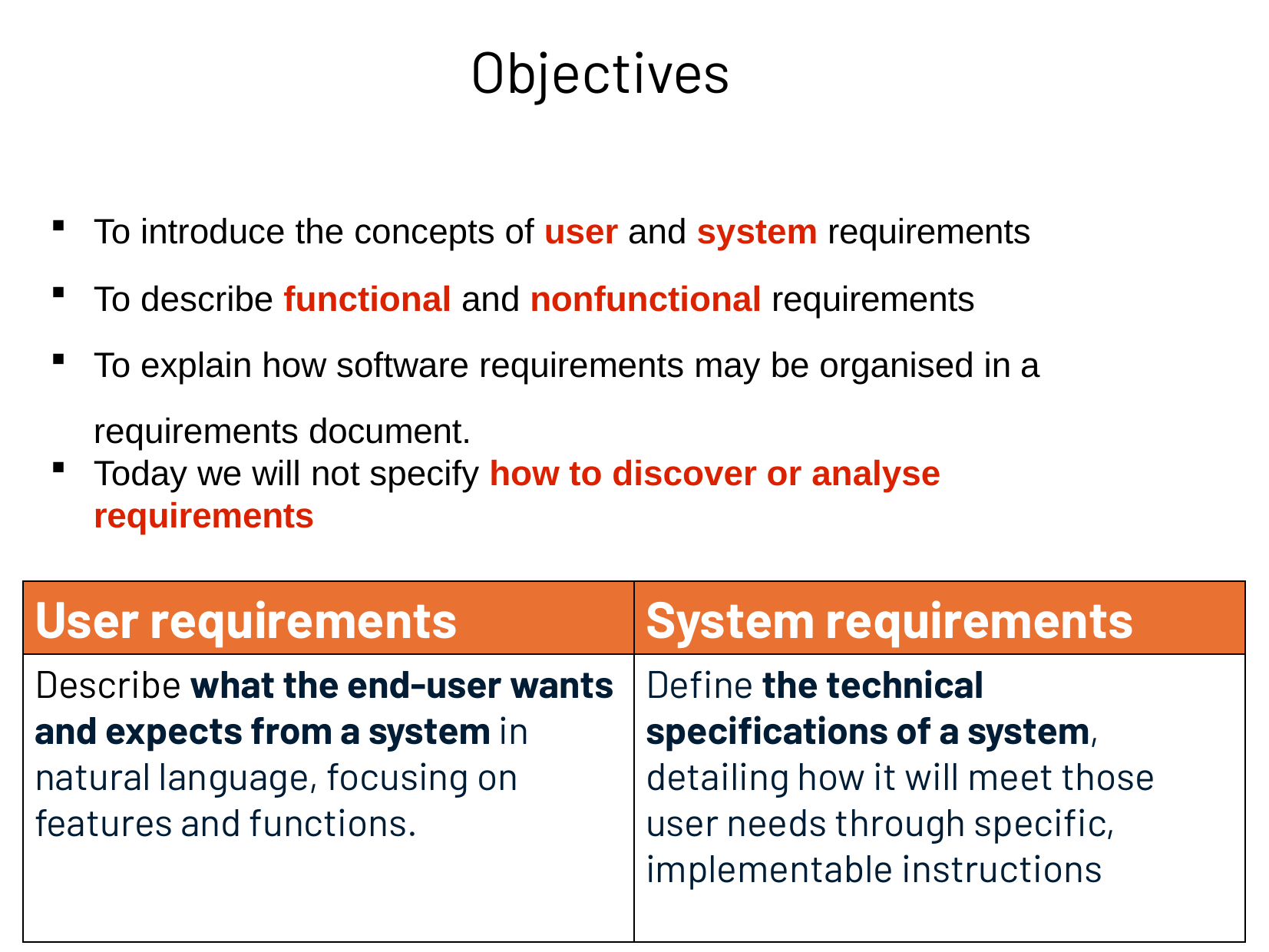

# Objectives
To introduce the concepts of user and system requirements
To describe functional and non­functional requirements
To explain how software requirements may be organised in a requirements document.
Today we will not specify how to discover or analyse requirements
| User requirements | System requirements |
| --- | --- |
| Describe what the end-user wants and expects from a system in natural language, focusing on features and functions. | Define the technical specifications of a system, detailing how it will meet those user needs through specific, implementable instructions |